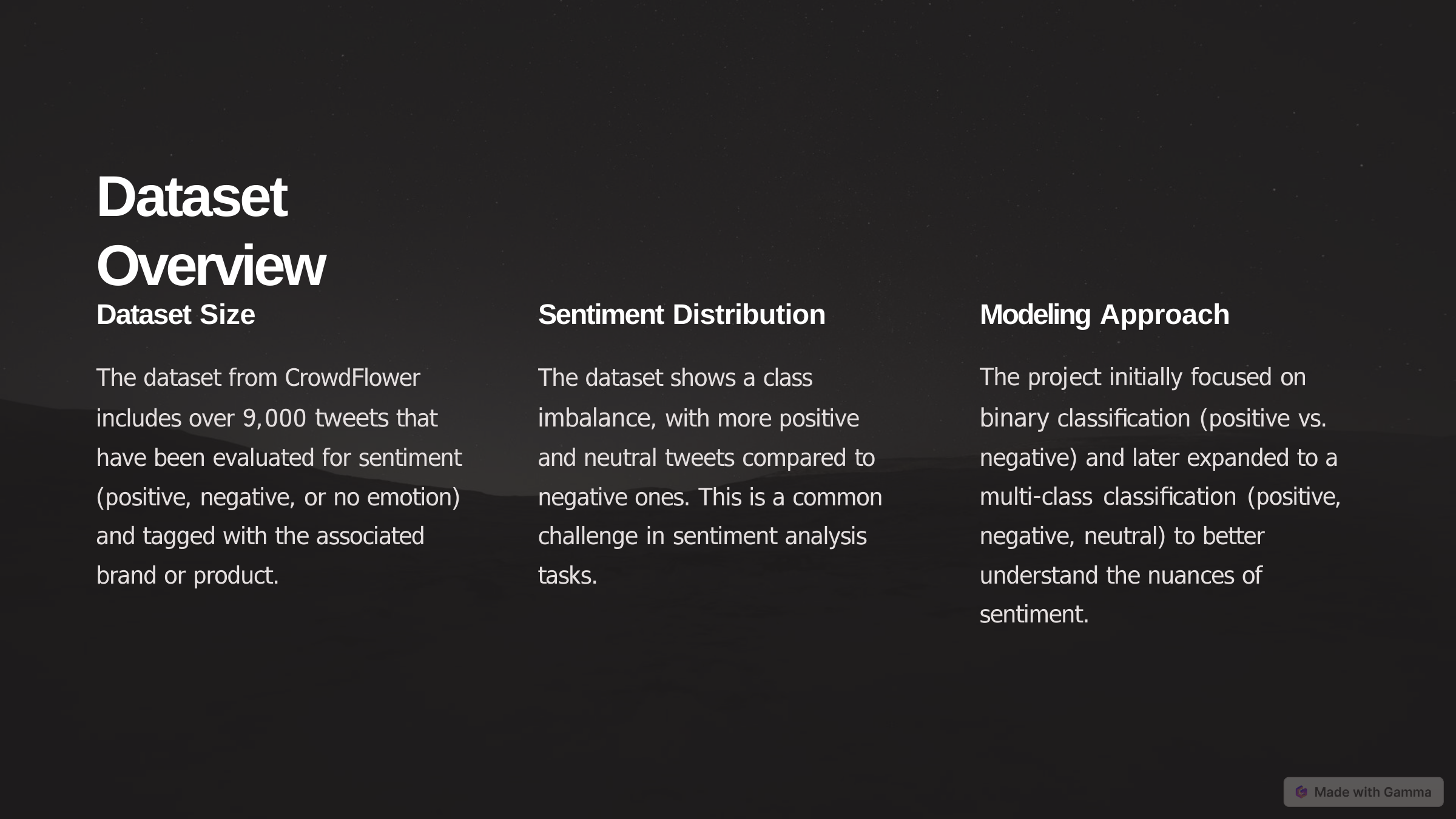

# Dataset Overview
Dataset Size
The dataset from CrowdFlower includes over 9,000 tweets that have been evaluated for sentiment (positive, negative, or no emotion) and tagged with the associated brand or product.
Sentiment Distribution
The dataset shows a class imbalance, with more positive and neutral tweets compared to negative ones. This is a common challenge in sentiment analysis tasks.
Modeling Approach
The project initially focused on binary classification (positive vs. negative) and later expanded to a multi-class classification (positive, negative, neutral) to better understand the nuances of sentiment.